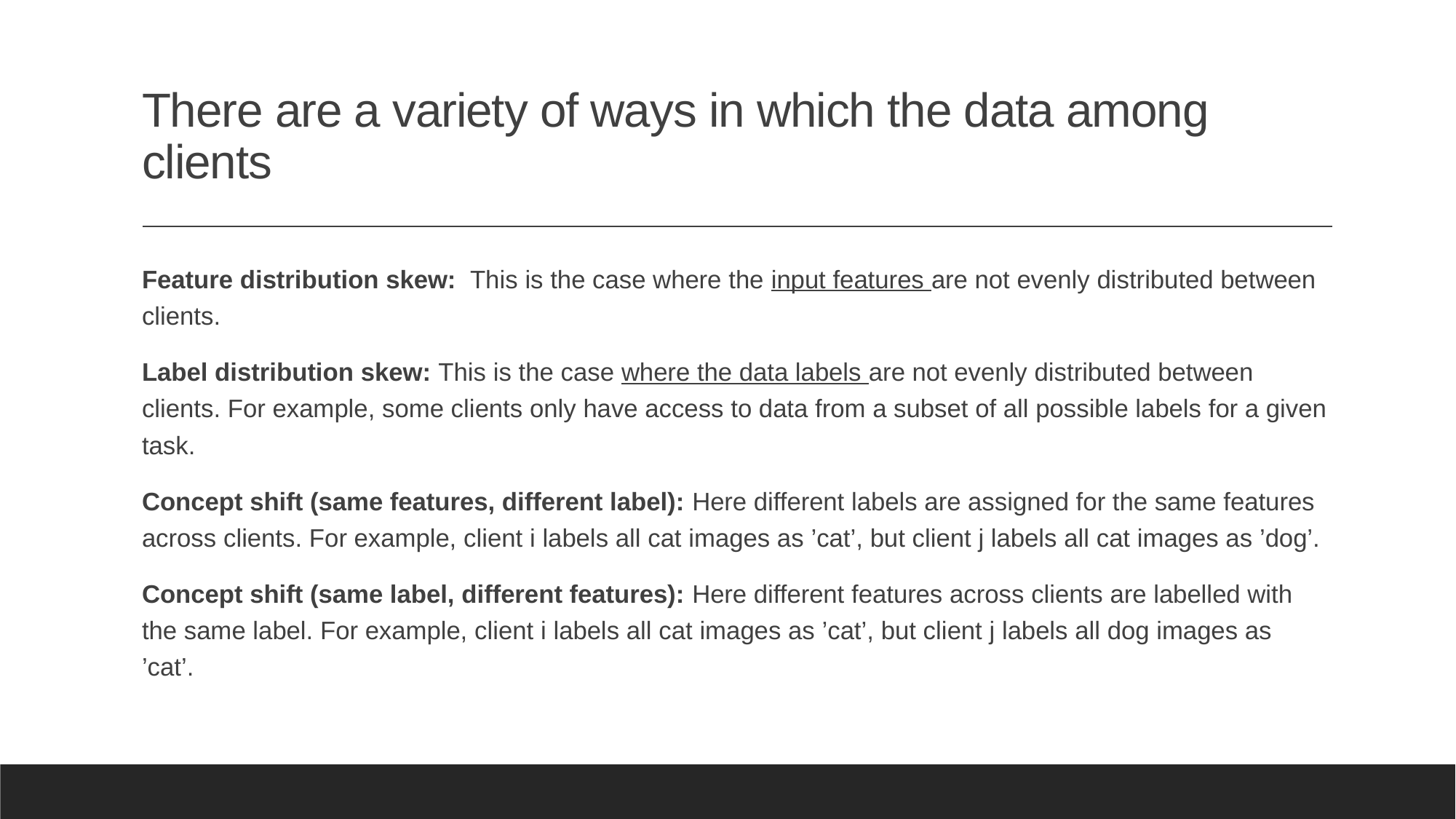

# There are a variety of ways in which the data among clients
Feature distribution skew:  This is the case where the input features are not evenly distributed between clients.
Label distribution skew: This is the case where the data labels are not evenly distributed between clients. For example, some clients only have access to data from a subset of all possible labels for a given task.
Concept shift (same features, different label): Here different labels are assigned for the same features across clients. For example, client i labels all cat images as ’cat’, but client j labels all cat images as ’dog’.
Concept shift (same label, different features): Here different features across clients are labelled with the same label. For example, client i labels all cat images as ’cat’, but client j labels all dog images as ’cat’.